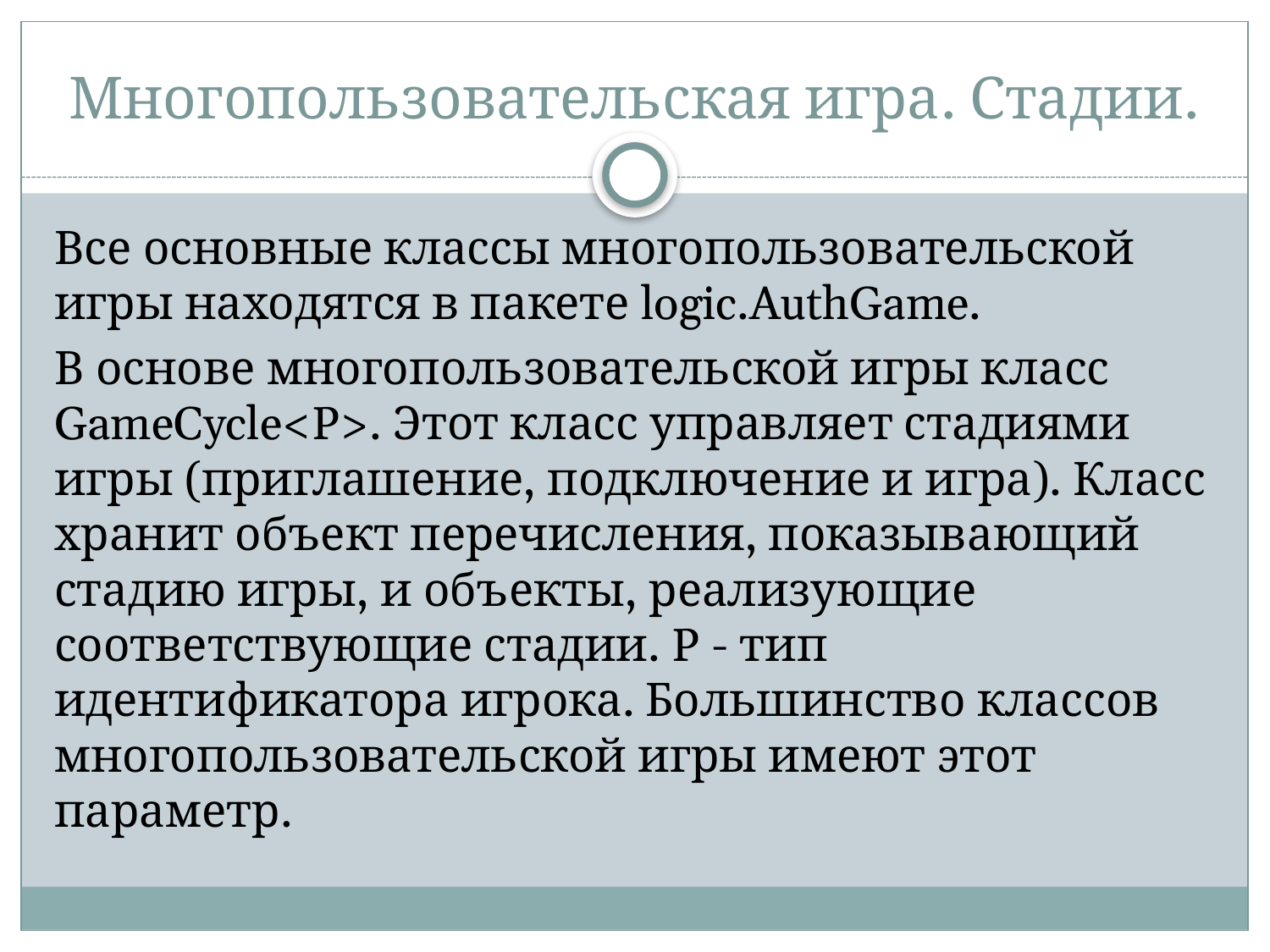

# Многопользовательская игра. Стадии.
Все основные классы многопользовательской игры находятся в пакете logic.AuthGame.
В основе многопользовательской игры класс GameCycle<P>. Этот класс управляет стадиями игры (приглашение, подключение и игра). Класс хранит объект перечисления, показывающий стадию игры, и объекты, реализующие соответствующие стадии. P - тип идентификатора игрока. Большинство классов многопользовательской игры имеют этот параметр.